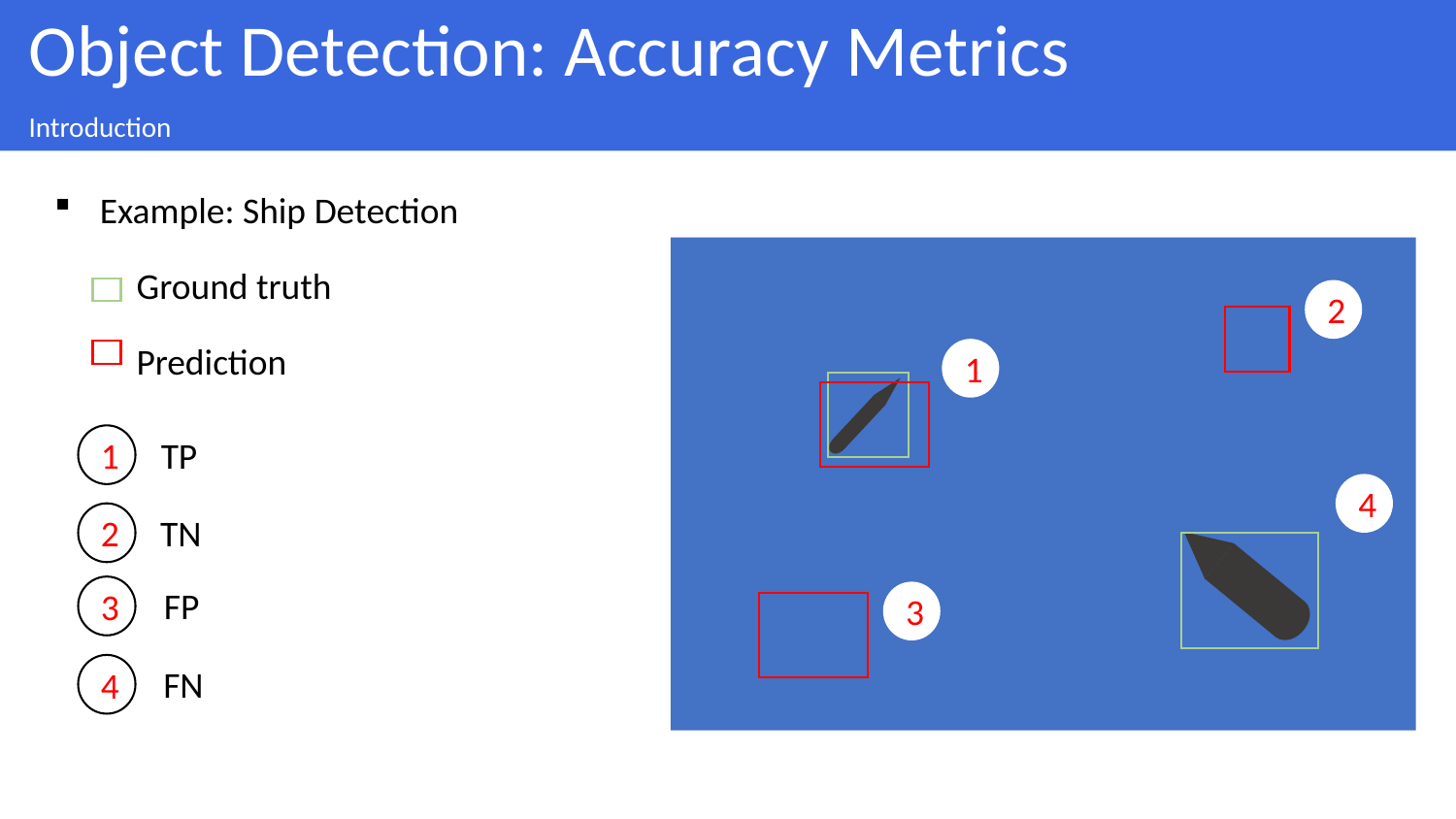

Object Detection: Accuracy Metrics
Introduction
Example: Ship Detection

Ground truth

2

Prediction
1

1
TP
4
2

TN

3
FP
3

4
FN